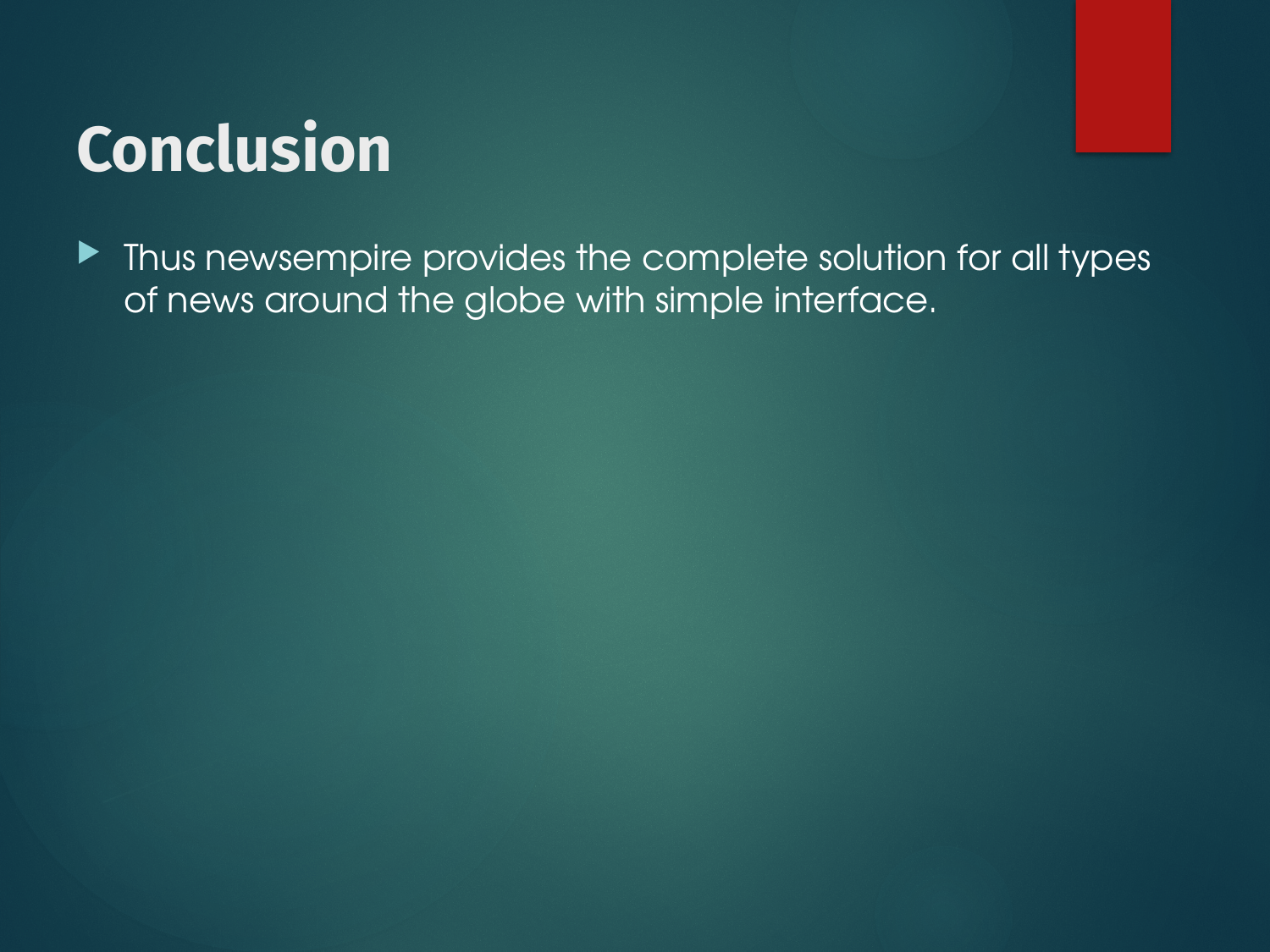

# Conclusion
Thus newsempire provides the complete solution for all types of news around the globe with simple interface.